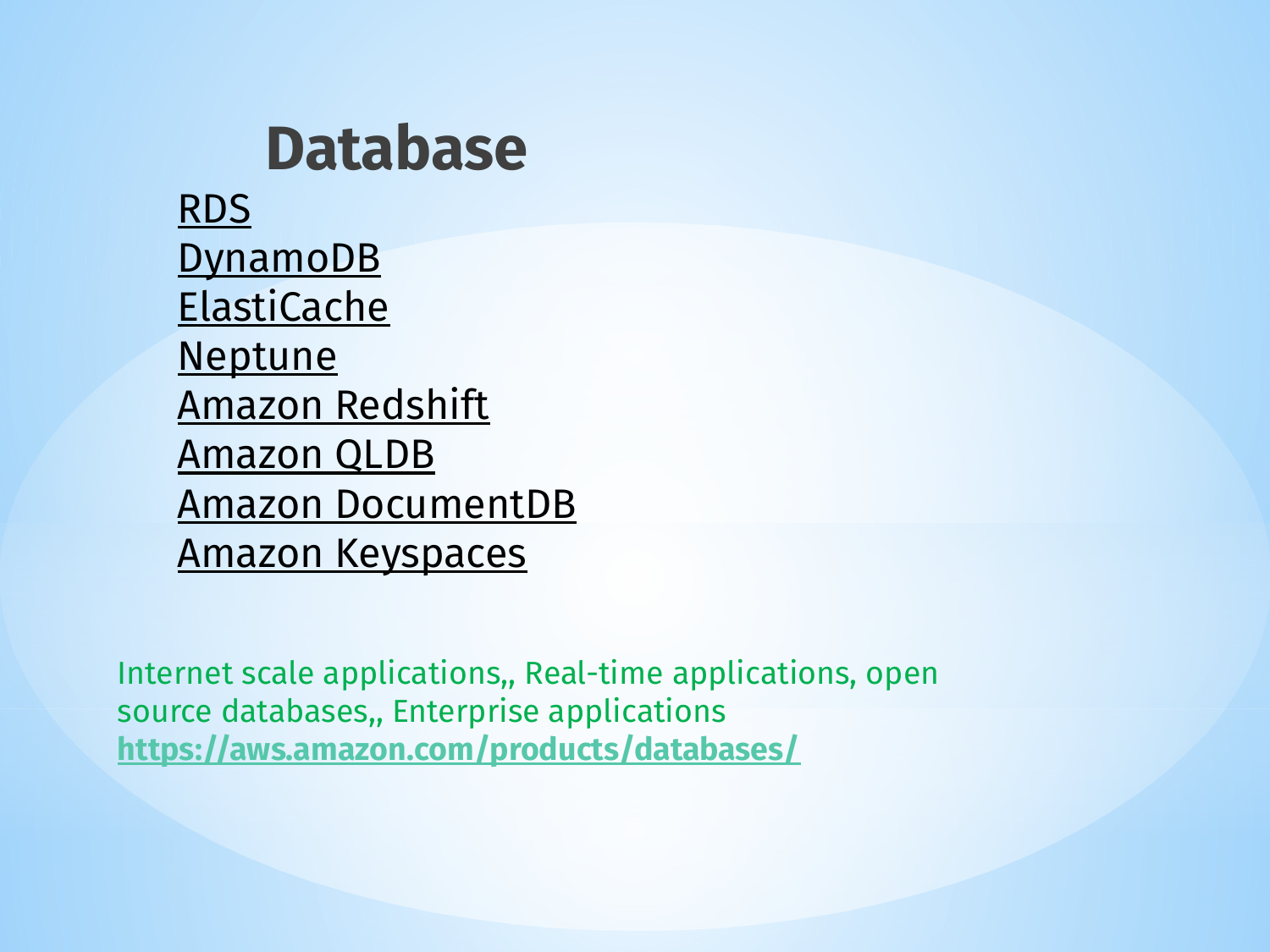

Database
RDS
DynamoDB
ElastiCache
Neptune
Amazon Redshift
Amazon QLDB
Amazon DocumentDB
Amazon Keyspaces
# Internet scale applications,, Real-time applications, open source databases,, Enterprise applications https://aws.amazon.com/products/databases/